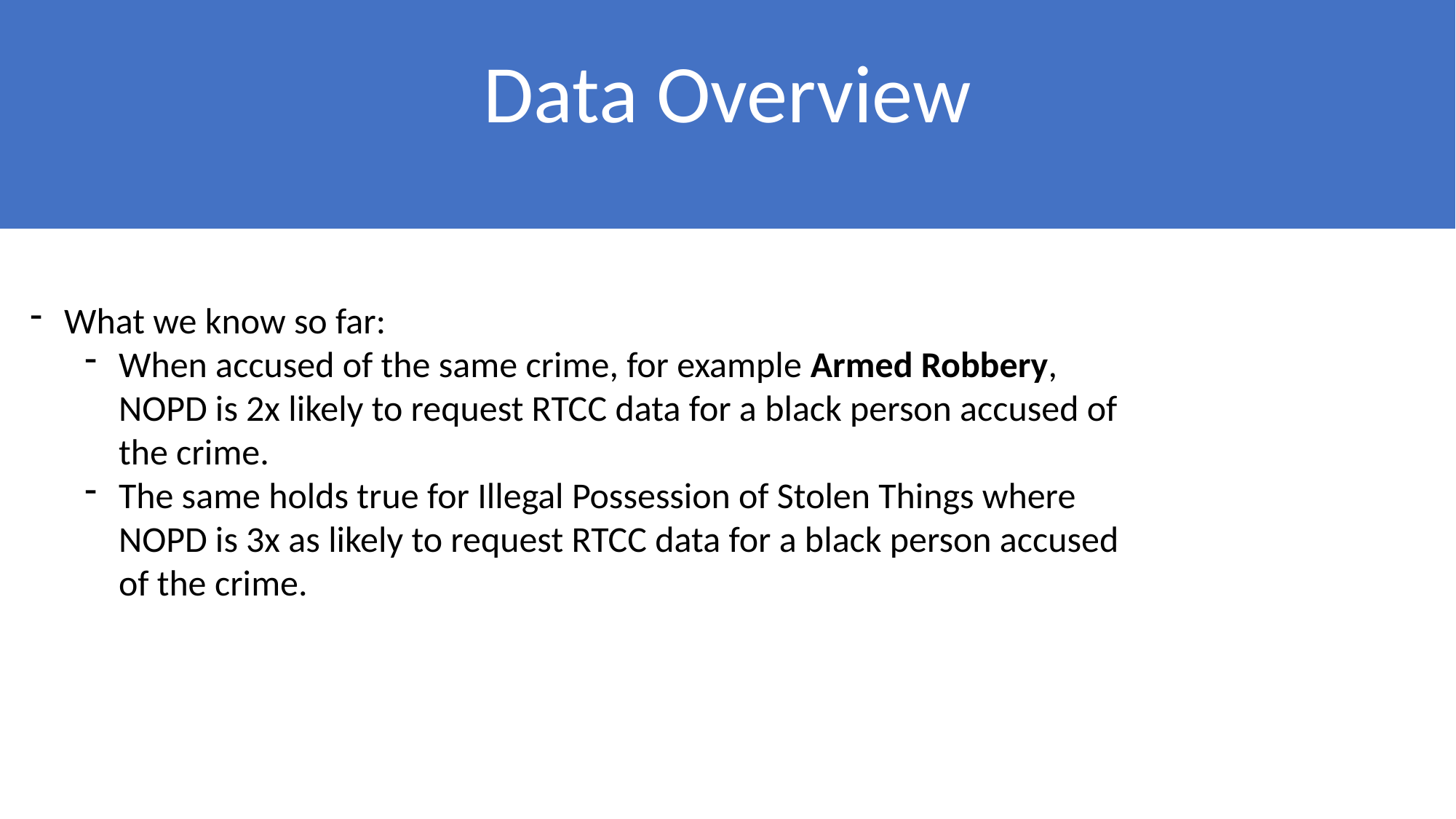

# Data Overview
What we know so far:
When accused of the same crime, for example Armed Robbery, NOPD is 2x likely to request RTCC data for a black person accused of the crime.
The same holds true for Illegal Possession of Stolen Things where NOPD is 3x as likely to request RTCC data for a black person accused of the crime.